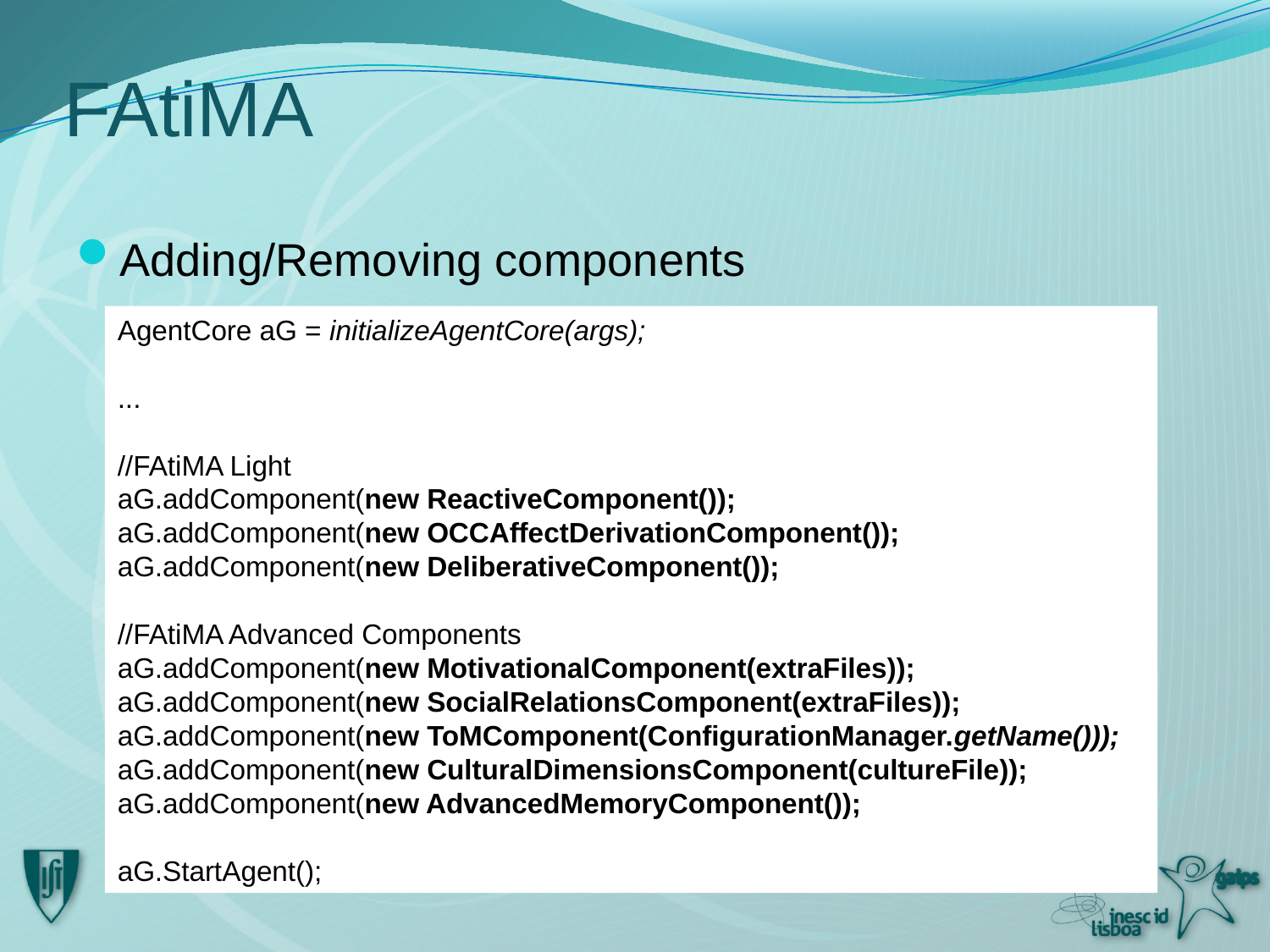

# FAtiMA
Adding/Removing components
AgentCore aG = initializeAgentCore(args);

...

//FAtiMA Light
aG.addComponent(new ReactiveComponent());
aG.addComponent(new OCCAffectDerivationComponent());
aG.addComponent(new DeliberativeComponent());

//FAtiMA Advanced Components
aG.addComponent(new MotivationalComponent(extraFiles));
aG.addComponent(new SocialRelationsComponent(extraFiles));
aG.addComponent(new ToMComponent(ConfigurationManager.getName()));
aG.addComponent(new CulturalDimensionsComponent(cultureFile));
aG.addComponent(new AdvancedMemoryComponent());

aG.StartAgent();